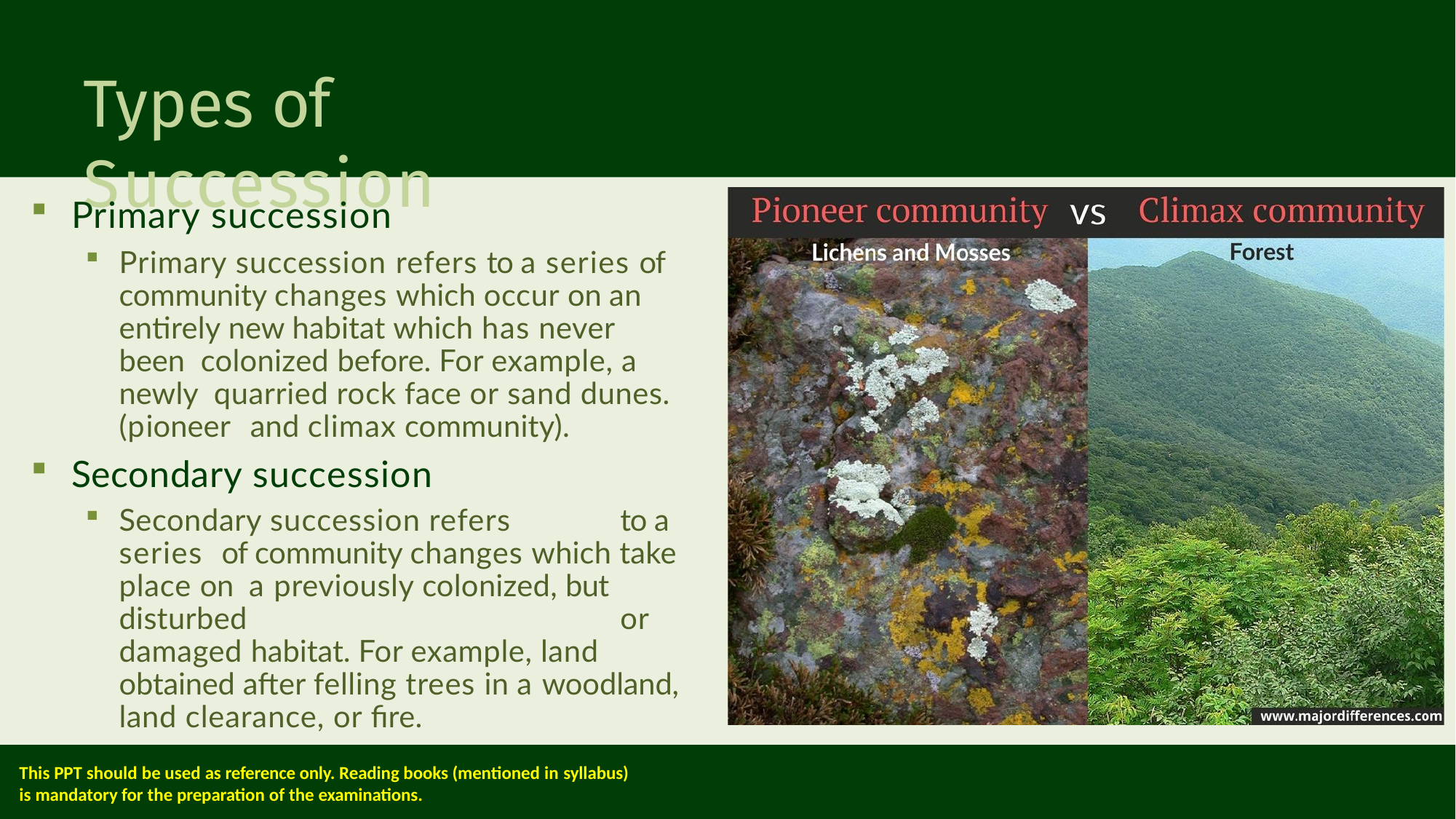

# Types of Succession
Primary succession
Primary succession refers to a series of  community changes which occur on an  entirely new habitat which has never	been  colonized before. For example, a newly  quarried rock face or sand dunes.	(pioneer  and climax community).
Secondary succession
Secondary succession refers	to a series  of community changes which take place on  a previously colonized, but disturbed	or  damaged habitat. For example, land  obtained after felling trees in a woodland,  land clearance, or fire.

This PPT should be used as reference only. Reading books (mentioned in syllabus)
is mandatory for the preparation of the examinations.